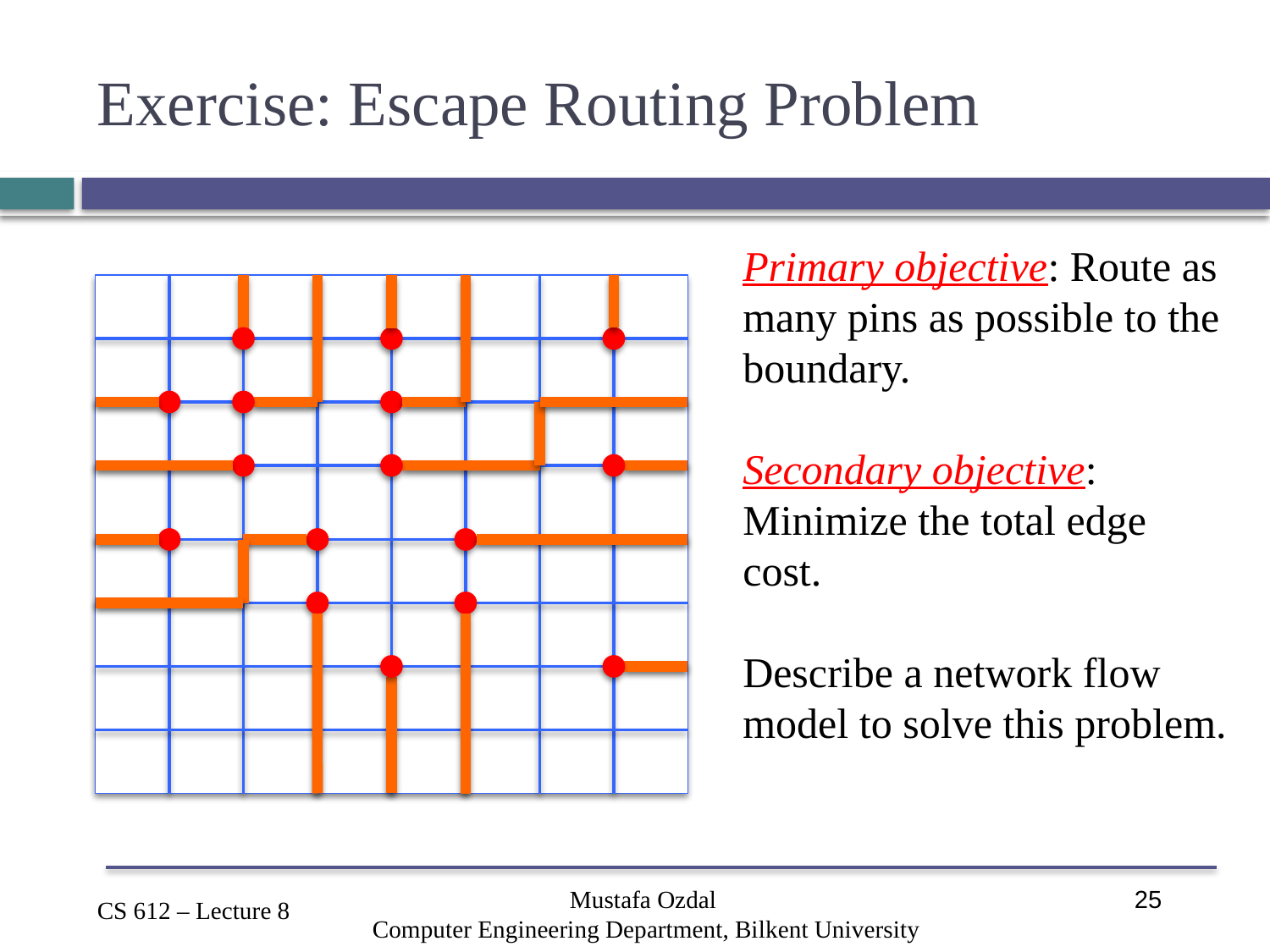

# Exercise: Escape Routing Problem
Primary objective: Route as many pins as possible to the boundary.

Secondary objective: Minimize the total edge cost.

Describe a network flow model to solve this problem.

Mustafa Ozdal
Computer Engineering Department, Bilkent University